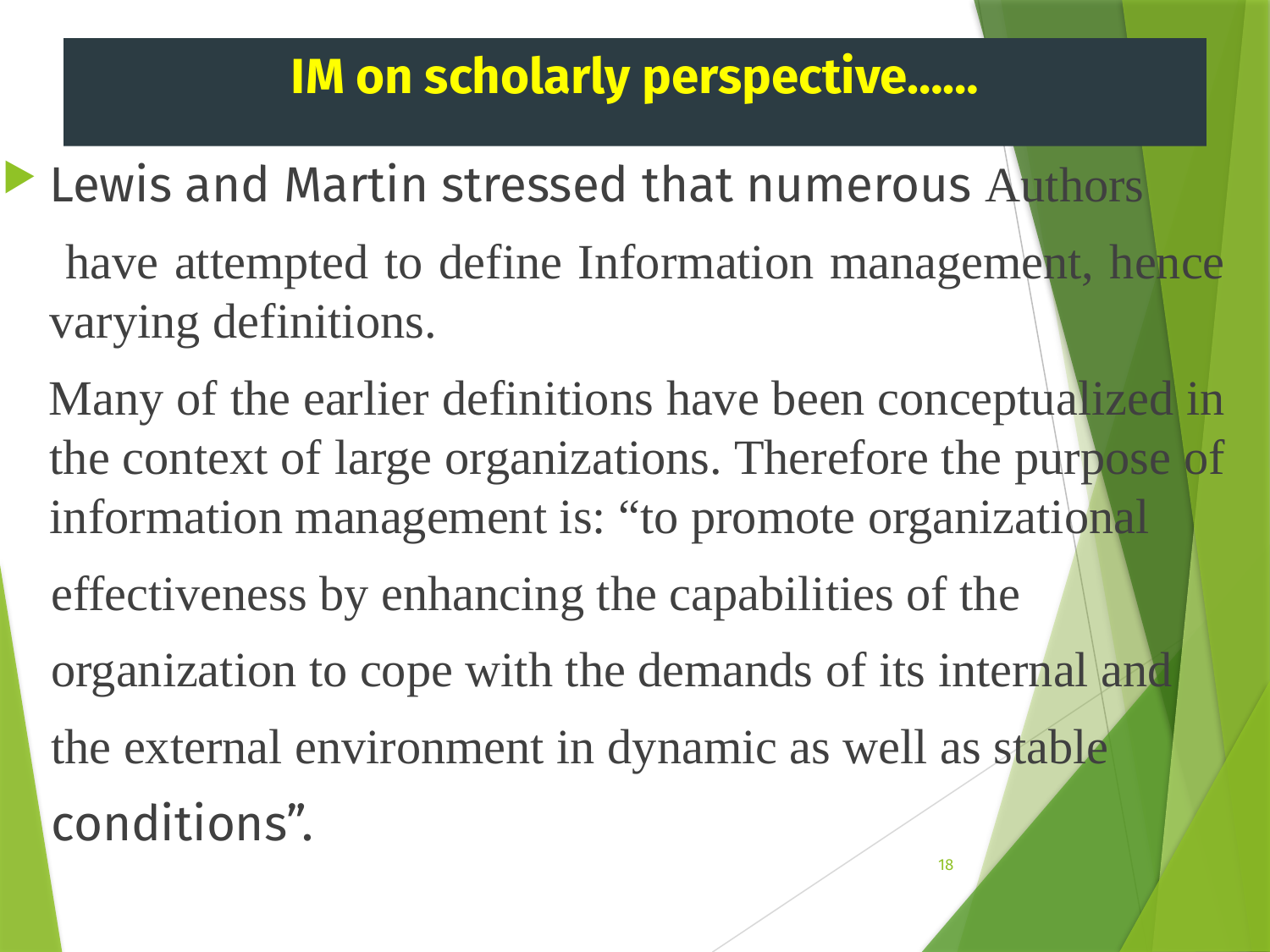

# IM on scholarly perspective……
Lewis and Martin stressed that numerous Authors
    have attempted to define Information management, hence varying definitions.
     Many of the earlier definitions have been conceptualized in the context of large organizations. Therefore the purpose of information management is: “to promote organizational
    effectiveness by enhancing the capabilities of the
    organization to cope with the demands of its internal and
    the external environment in dynamic as well as stable
    conditions”.

18